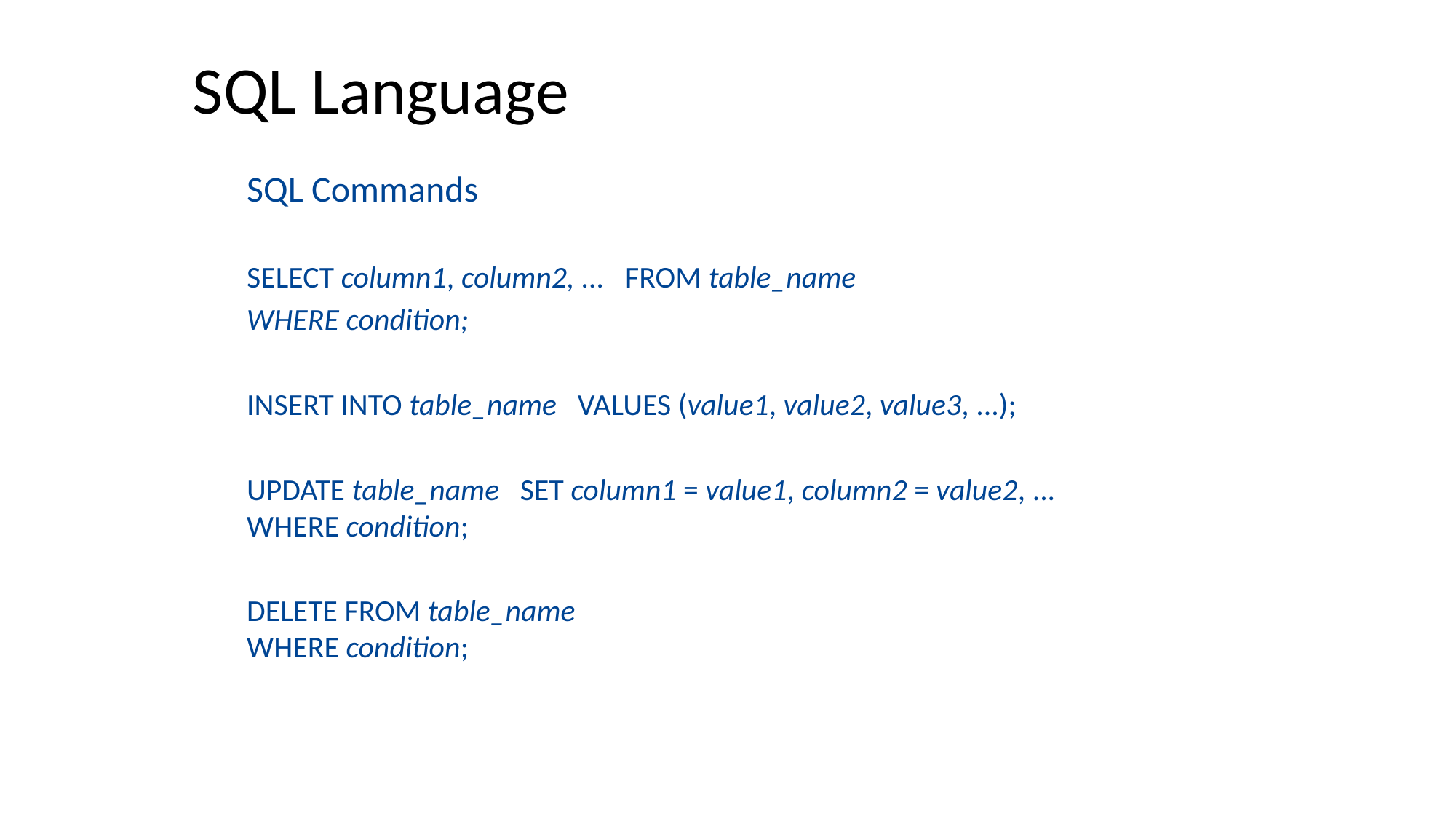

# SQL Language
SQL Commands

SELECT column1, column2, ...   FROM table_name
WHERE condition;

INSERT INTO table_name   VALUES (value1, value2, value3, ...);

UPDATE table_name   SET column1 = value1, column2 = value2, ...
WHERE condition;

DELETE FROM table_name
WHERE condition;